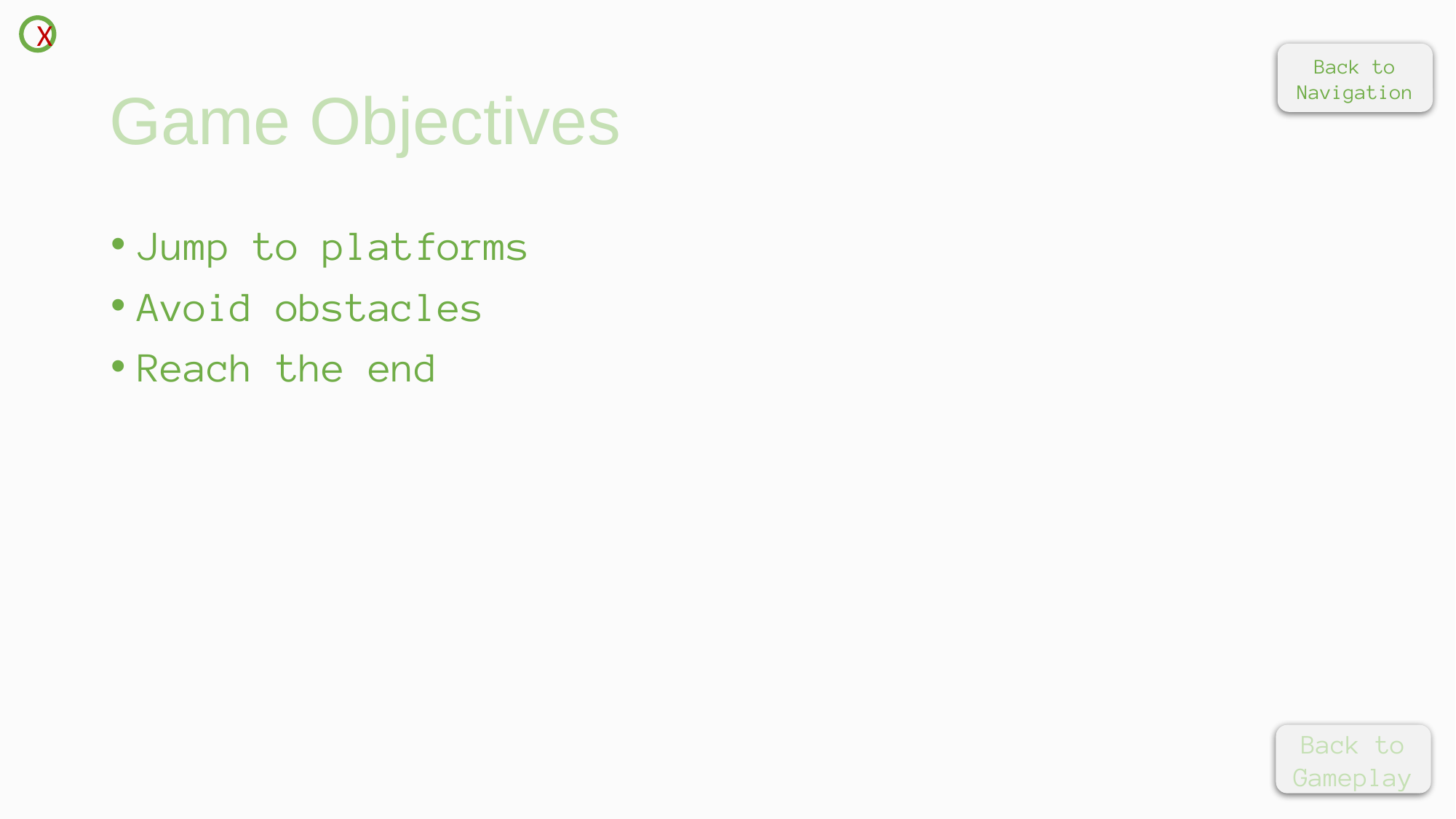

Jump to platforms
Avoid obstacles
Reach the end